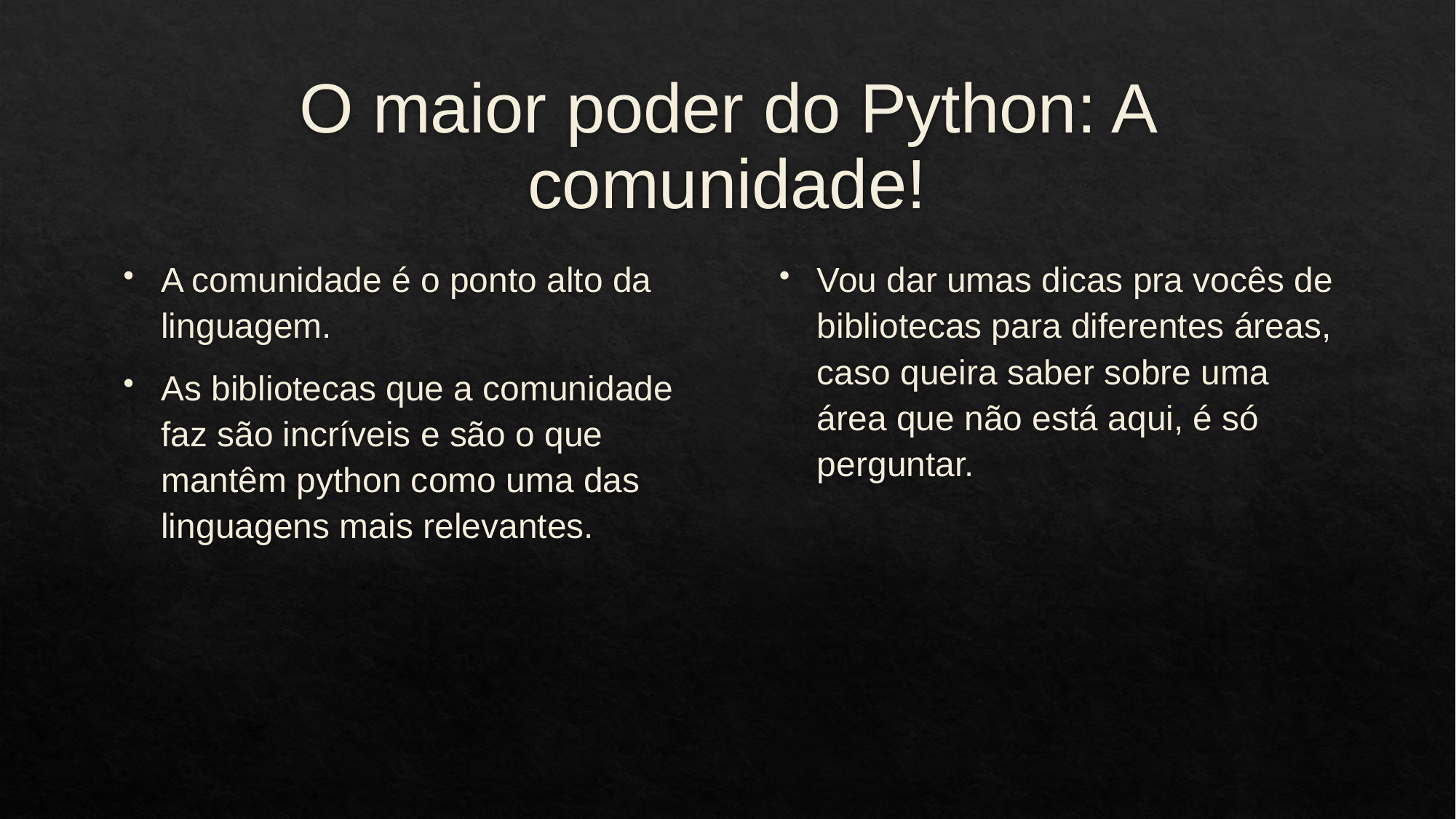

# O maior poder do Python: A comunidade!
A comunidade é o ponto alto da linguagem.
As bibliotecas que a comunidade faz são incríveis e são o que mantêm python como uma das linguagens mais relevantes.
Vou dar umas dicas pra vocês de bibliotecas para diferentes áreas, caso queira saber sobre uma área que não está aqui, é só perguntar.